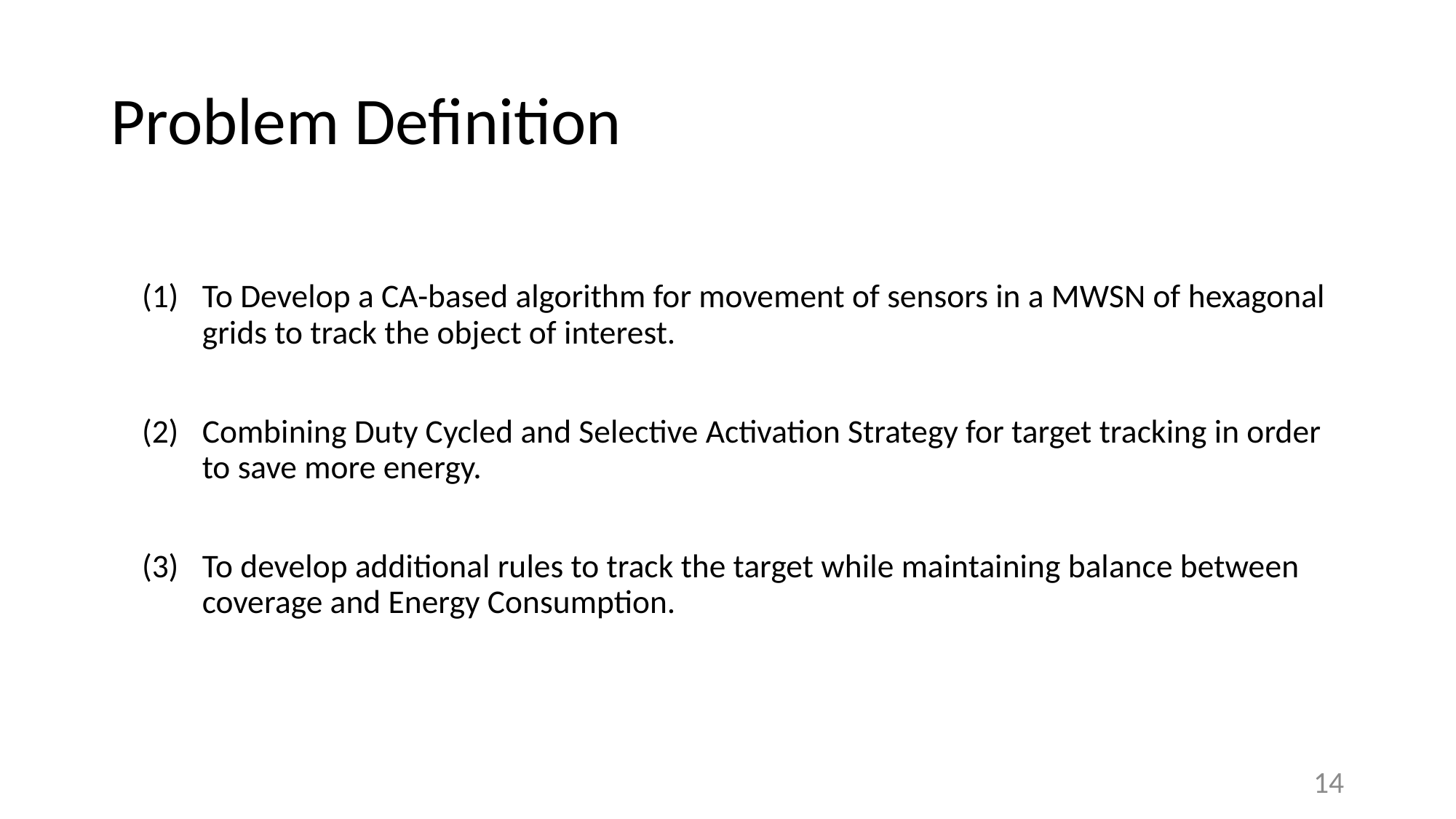

# Problem Definition

To Develop a CA-based algorithm for movement of sensors in a MWSN of hexagonal grids to track the object of interest.

Combining Duty Cycled and Selective Activation Strategy for target tracking in order to save more energy.

To develop additional rules to track the target while maintaining balance between coverage and Energy Consumption.

14